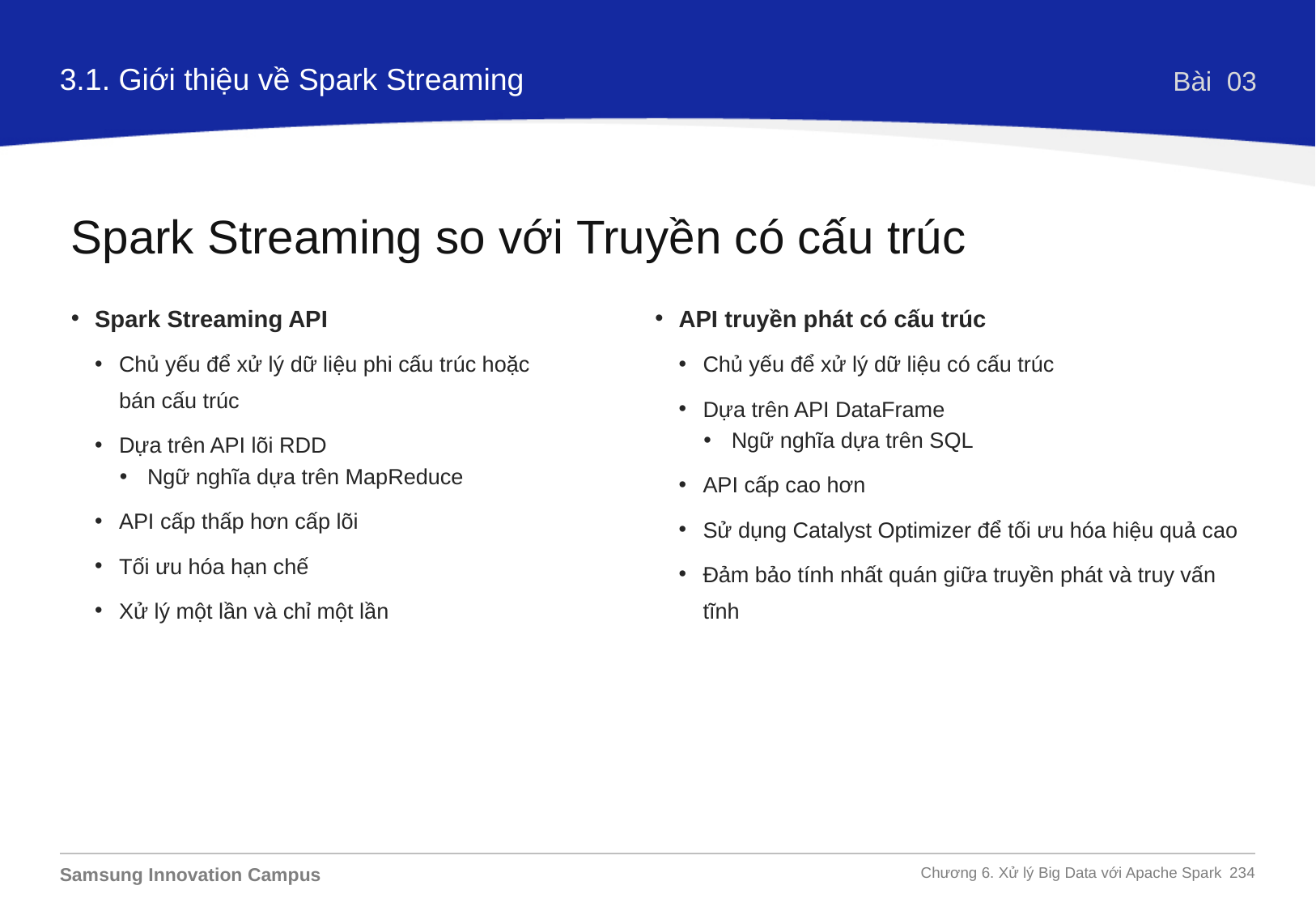

3.1. Giới thiệu về Spark Streaming
Bài  03
Spark Streaming so với Truyền có cấu trúc
Spark Streaming API
Chủ yếu để xử lý dữ liệu phi cấu trúc hoặc bán cấu trúc
Dựa trên API lõi RDD
Ngữ nghĩa dựa trên MapReduce
API cấp thấp hơn cấp lõi
Tối ưu hóa hạn chế
Xử lý một lần và chỉ một lần

API truyền phát có cấu trúc
Chủ yếu để xử lý dữ liệu có cấu trúc
Dựa trên API DataFrame
Ngữ nghĩa dựa trên SQL
API cấp cao hơn
Sử dụng Catalyst Optimizer để tối ưu hóa hiệu quả cao
Đảm bảo tính nhất quán giữa truyền phát và truy vấn tĩnh